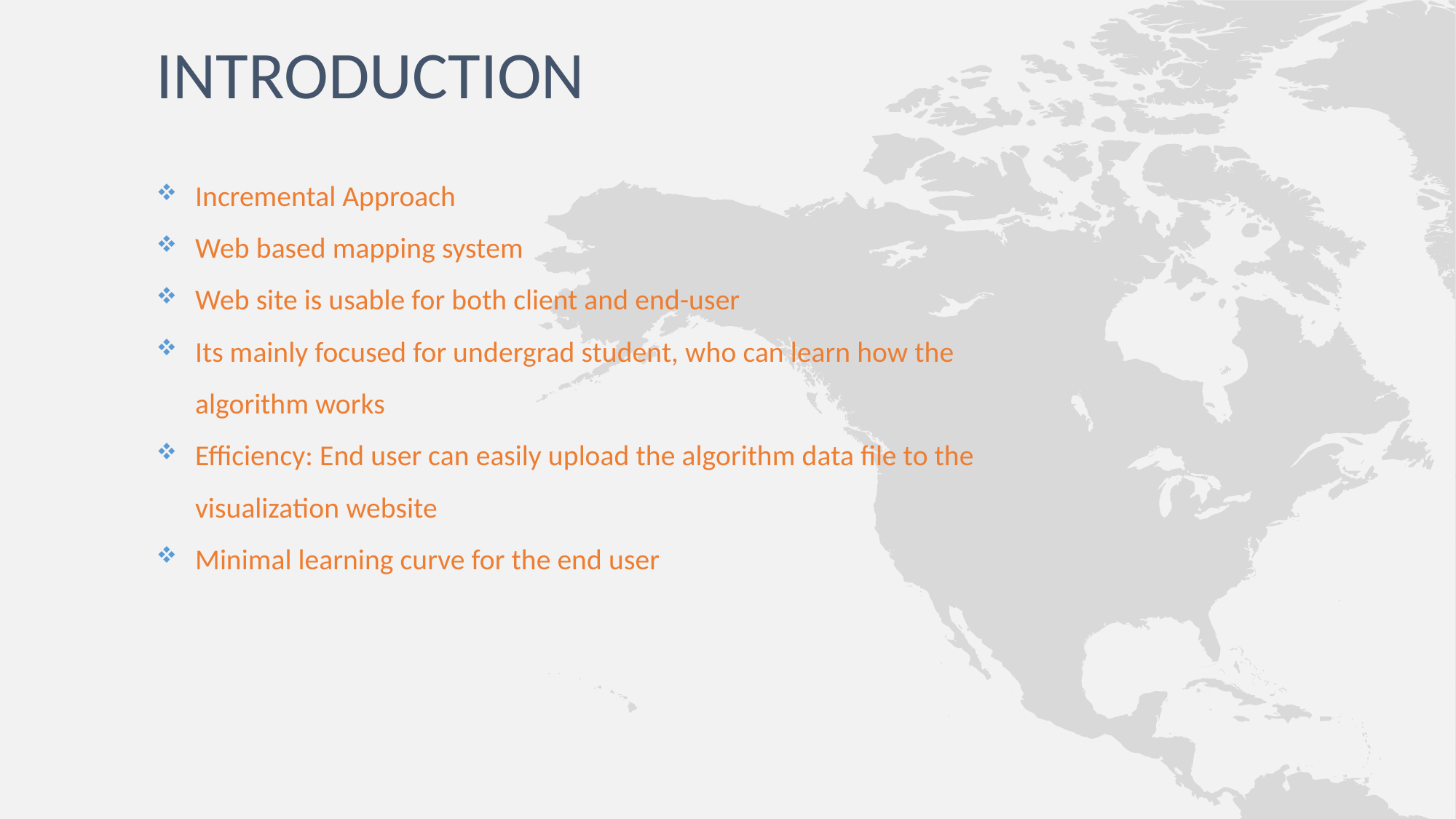

# INTRODUCTION
Incremental Approach
Web based mapping system
Web site is usable for both client and end-user
Its mainly focused for undergrad student, who can learn how the algorithm works
Efficiency: End user can easily upload the algorithm data file to the visualization website
Minimal learning curve for the end user